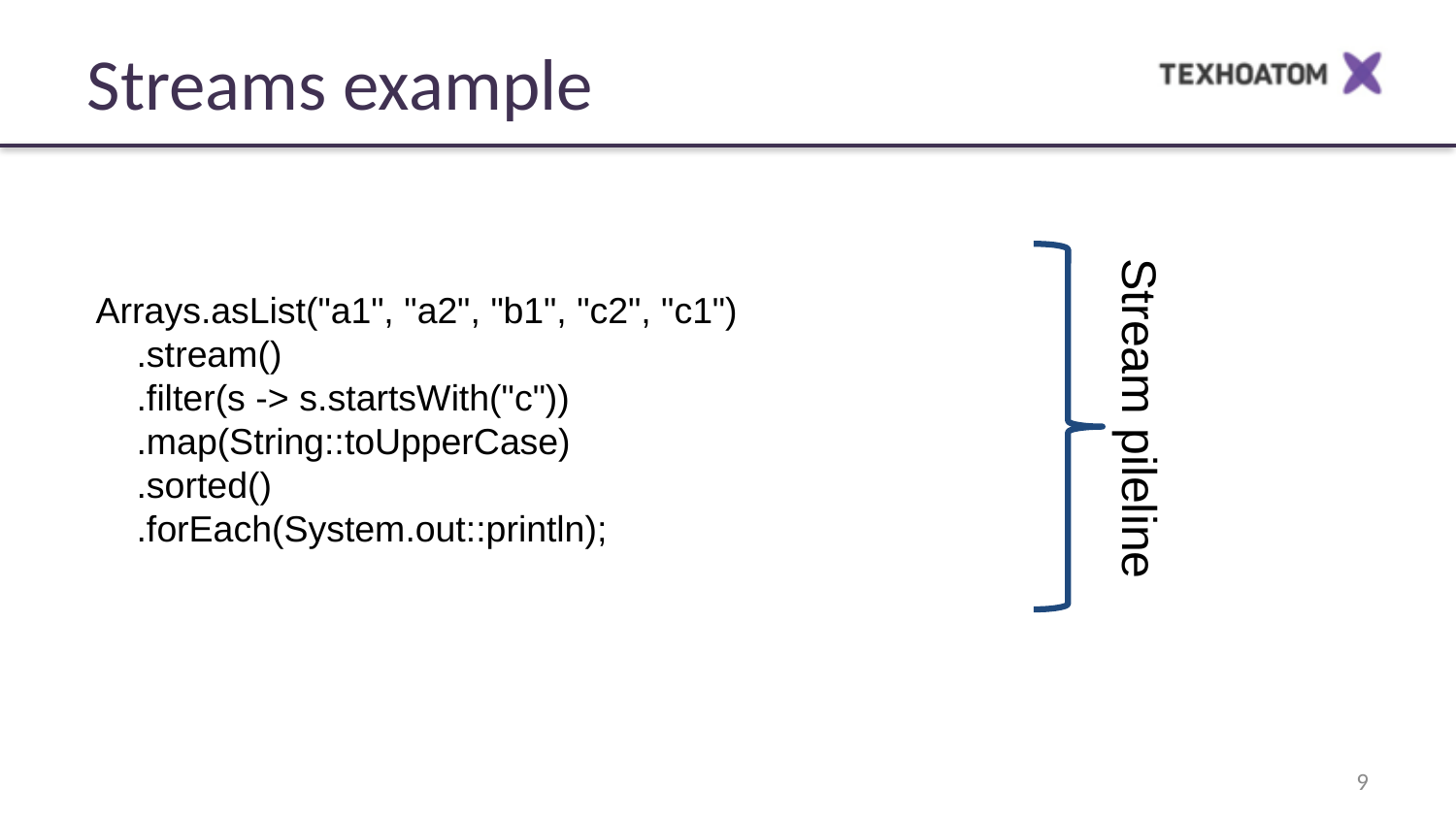

Streams example
Arrays.asList("a1", "a2", "b1", "c2", "c1")
    .stream()
    .filter(s -> s.startsWith("c"))
    .map(String::toUpperCase)
    .sorted()
    .forEach(System.out::println);

Stream pileline
9